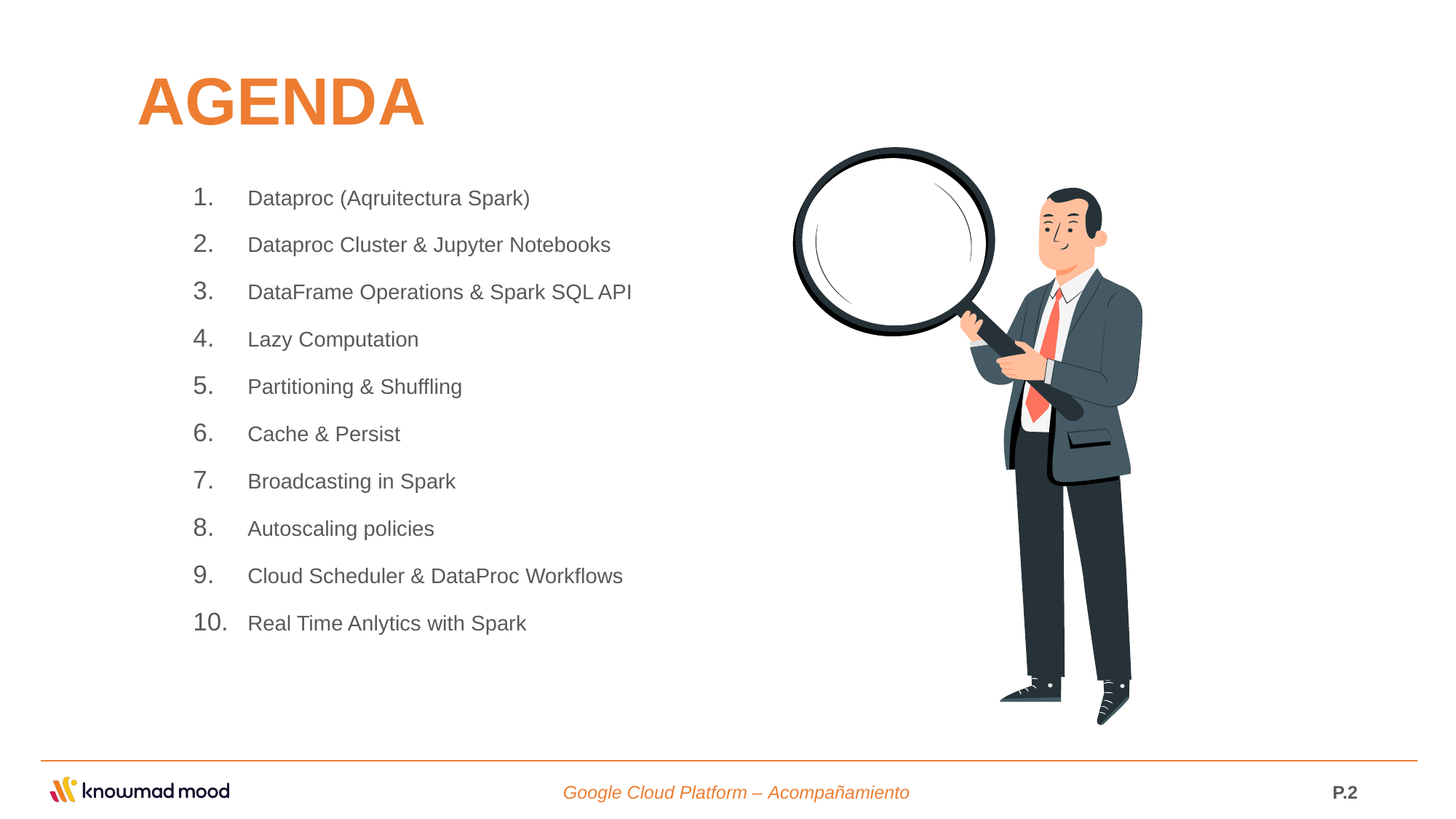

AGENDA

Dataproc (Aqruitectura Spark)
Dataproc Cluster & Jupyter Notebooks
DataFrame Operations & Spark SQL API
Lazy Computation
Partitioning & Shuffling
Cache & Persist
Broadcasting in Spark
Autoscaling policies
Cloud Scheduler & DataProc Workflows
Real Time Anlytics with Spark